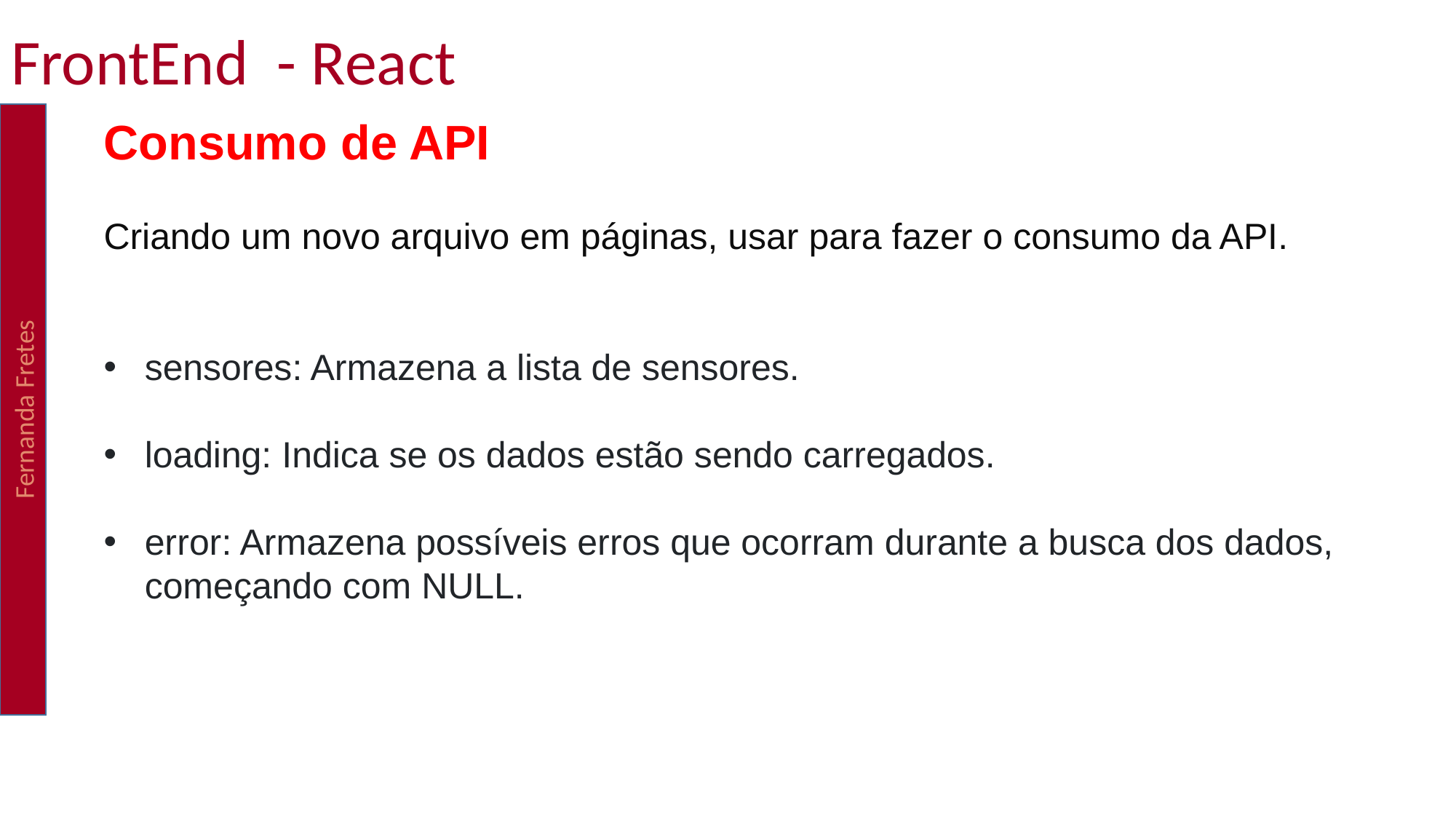

FrontEnd  - React
Fernanda Fretes
Consumo de API

Criando um novo arquivo em páginas, usar para fazer o consumo da API.

sensores: Armazena a lista de sensores.

loading: Indica se os dados estão sendo carregados.

error: Armazena possíveis erros que ocorram durante a busca dos dados, começando com NULL.